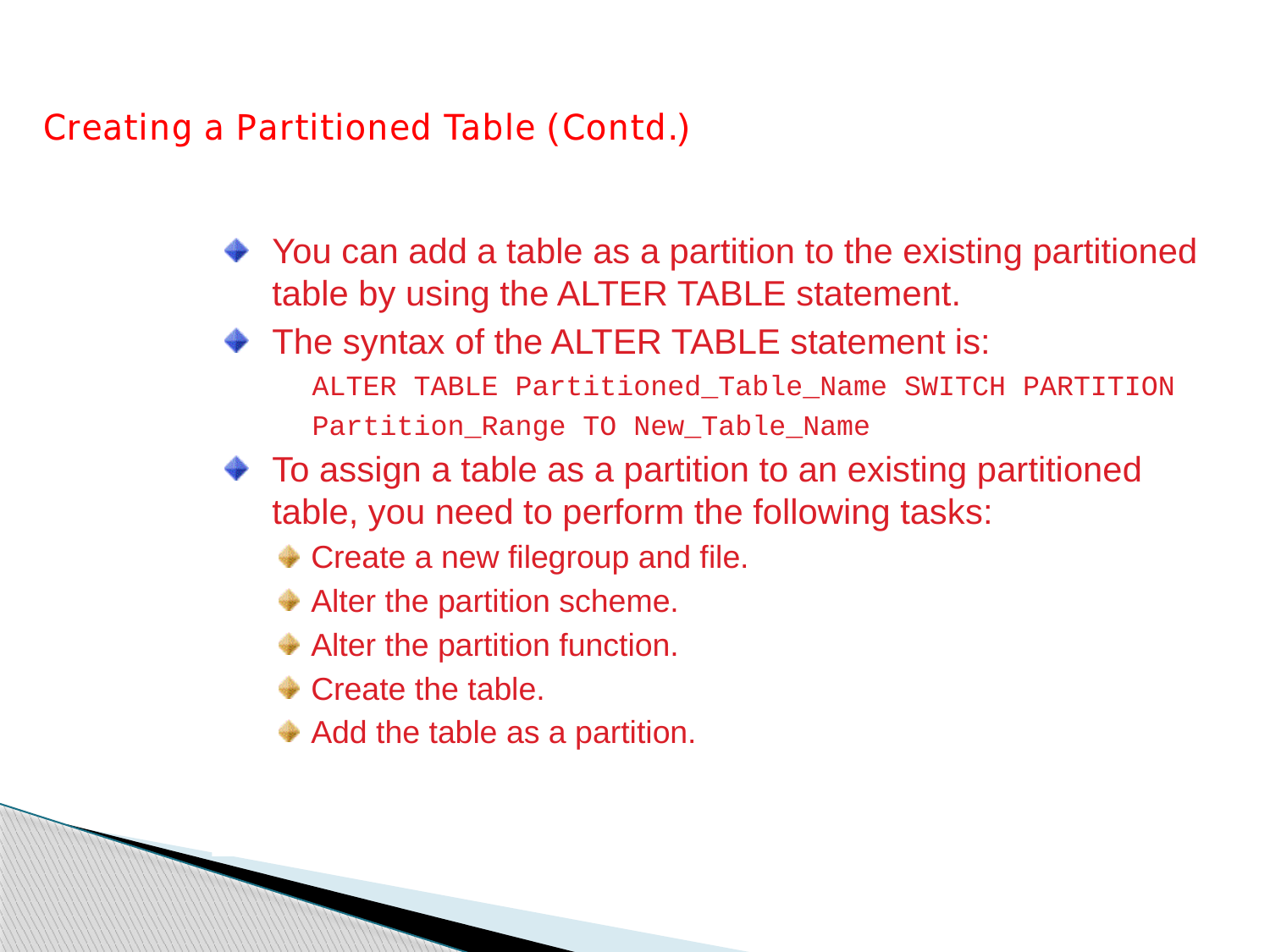

Creating a Partitioned Table (Contd.)
You can add a table as a partition to the existing partitioned table by using the ALTER TABLE statement.
The syntax of the ALTER TABLE statement is:
ALTER TABLE Partitioned_Table_Name SWITCH PARTITION
Partition_Range TO New_Table_Name
To assign a table as a partition to an existing partitioned table, you need to perform the following tasks:
Create a new filegroup and file.
Alter the partition scheme.
Alter the partition function.
Create the table.
Add the table as a partition.